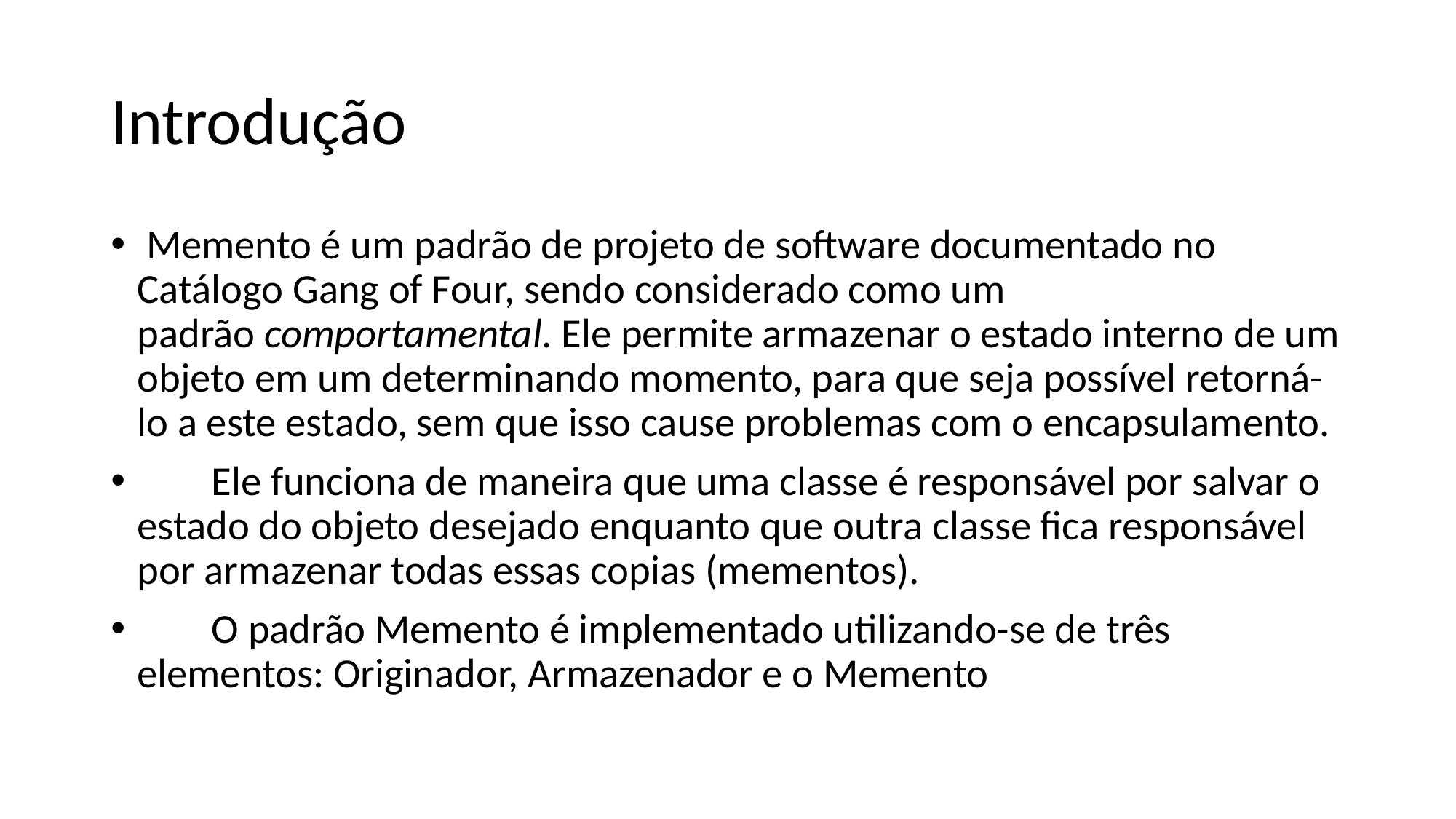

# Introdução
 Memento é um padrão de projeto de software documentado no Catálogo Gang of Four, sendo considerado como um padrão comportamental. Ele permite armazenar o estado interno de um objeto em um determinando momento, para que seja possível retorná-lo a este estado, sem que isso cause problemas com o encapsulamento.
        Ele funciona de maneira que uma classe é responsável por salvar o estado do objeto desejado enquanto que outra classe fica responsável por armazenar todas essas copias (mementos).
        O padrão Memento é implementado utilizando-se de três elementos: Originador, Armazenador e o Memento